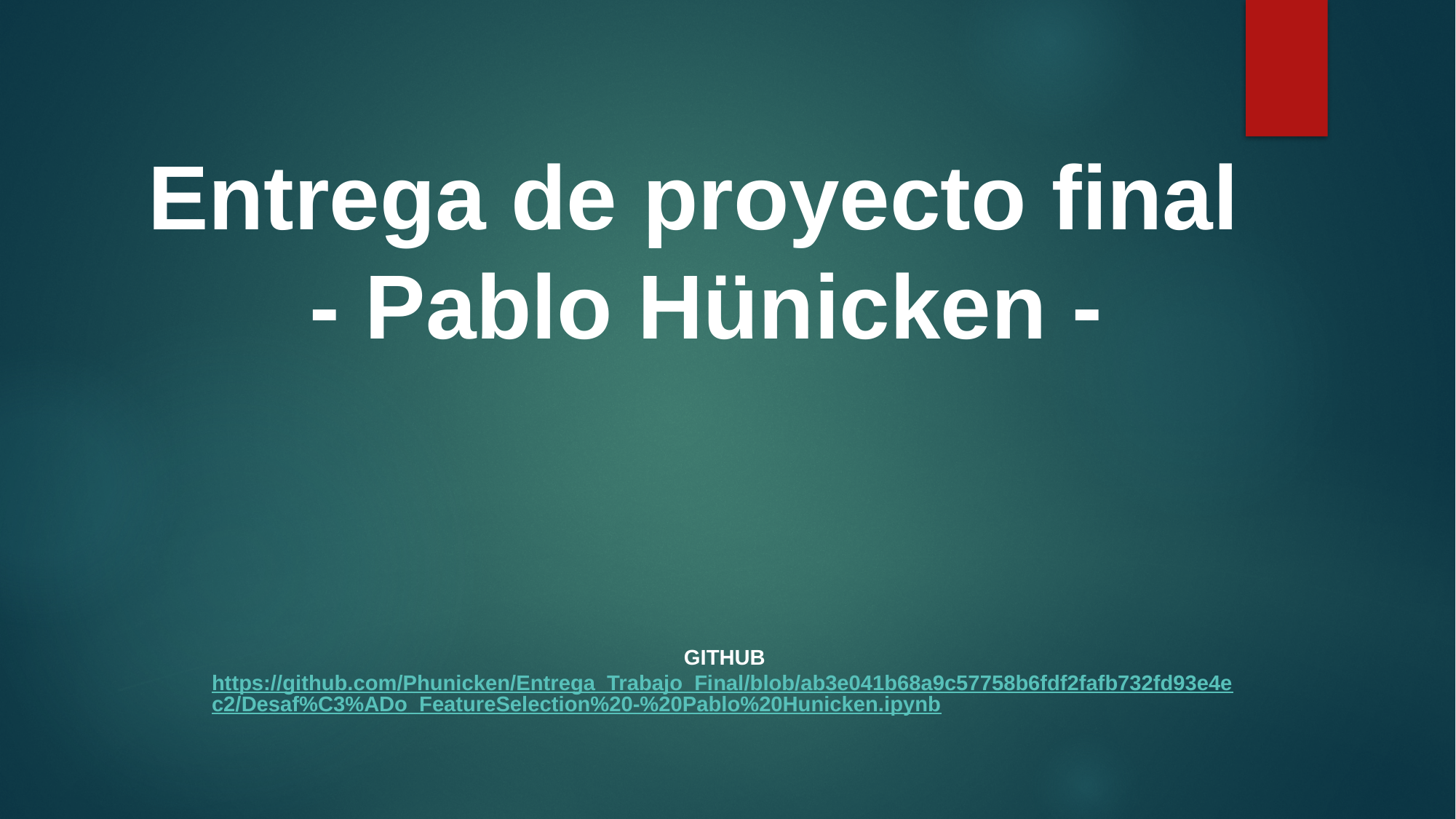

Entrega de proyecto final
- Pablo Hünicken -
# GITHUB https://github.com/Phunicken/Entrega_Trabajo_Final/blob/ab3e041b68a9c57758b6fdf2fafb732fd93e4ec2/Desaf%C3%ADo_FeatureSelection%20-%20Pablo%20Hunicken.ipynb